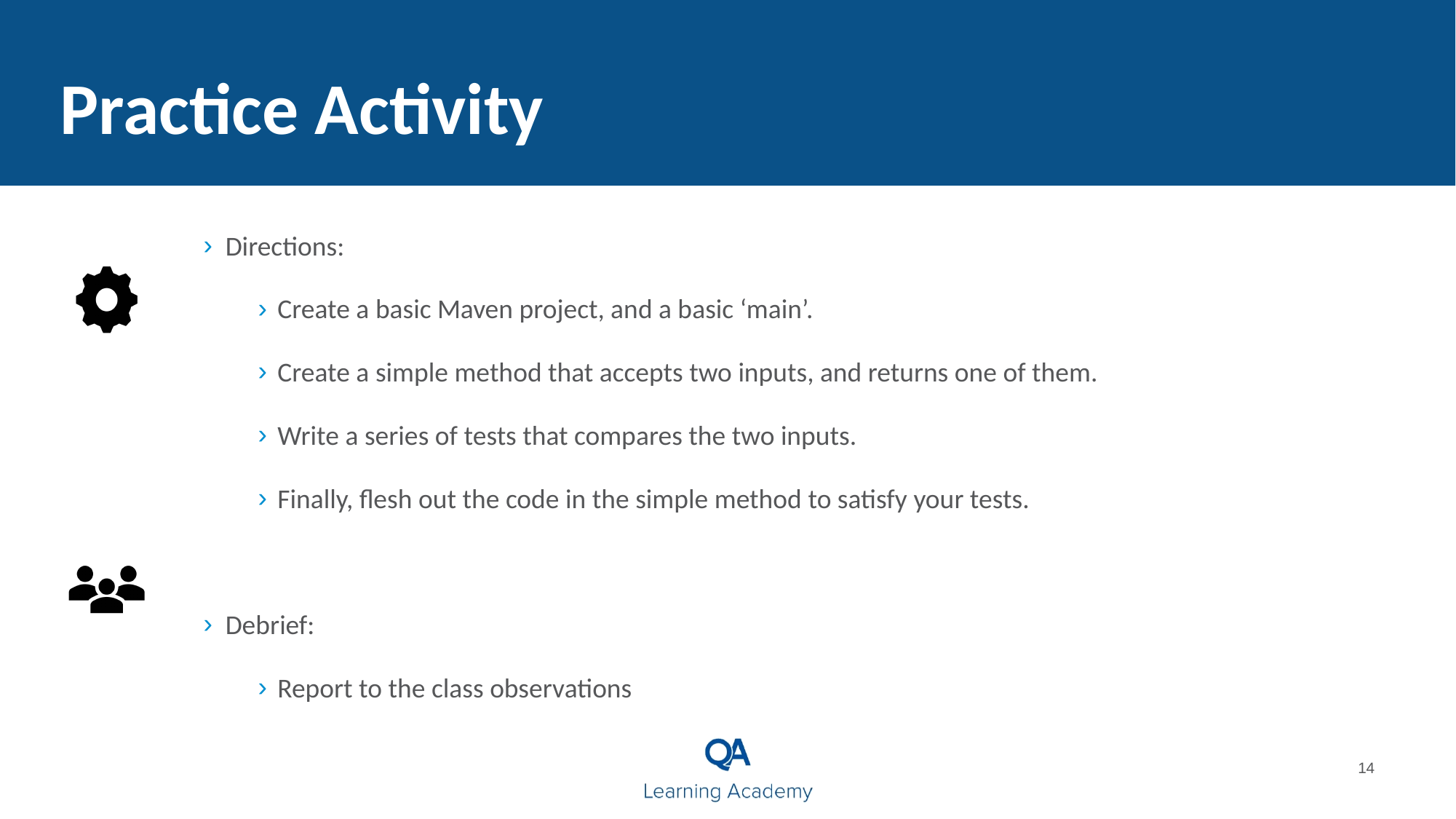

Practice Activity
Directions:
Create a basic Maven project, and a basic ‘main’.
Create a simple method that accepts two inputs, and returns one of them.
Write a series of tests that compares the two inputs.
Finally, flesh out the code in the simple method to satisfy your tests.

Debrief:
Report to the class observations

14